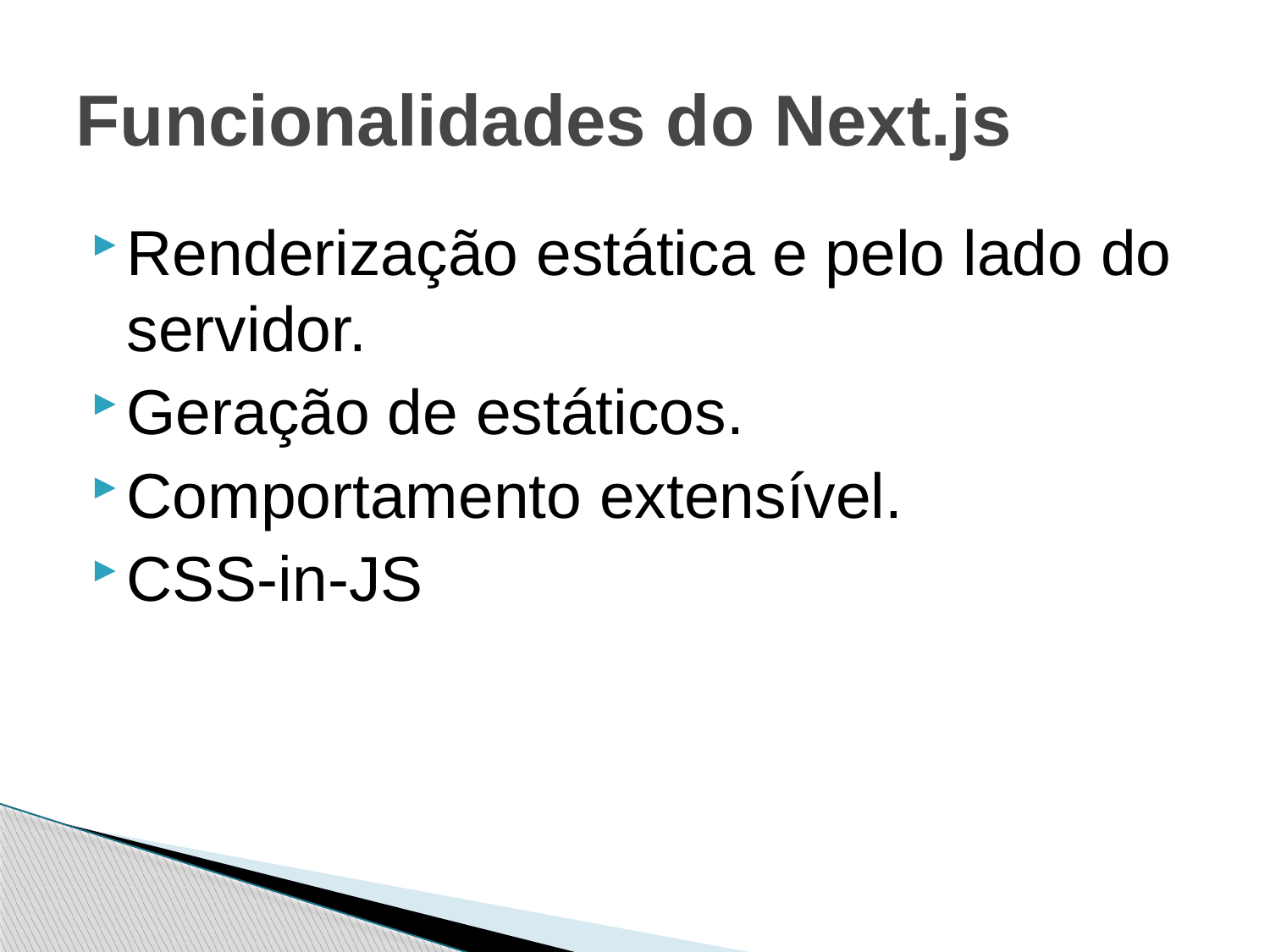

# Funcionalidades do Next.js
Renderização estática e pelo lado do servidor.
Geração de estáticos.
Comportamento extensível.
CSS-in-JS